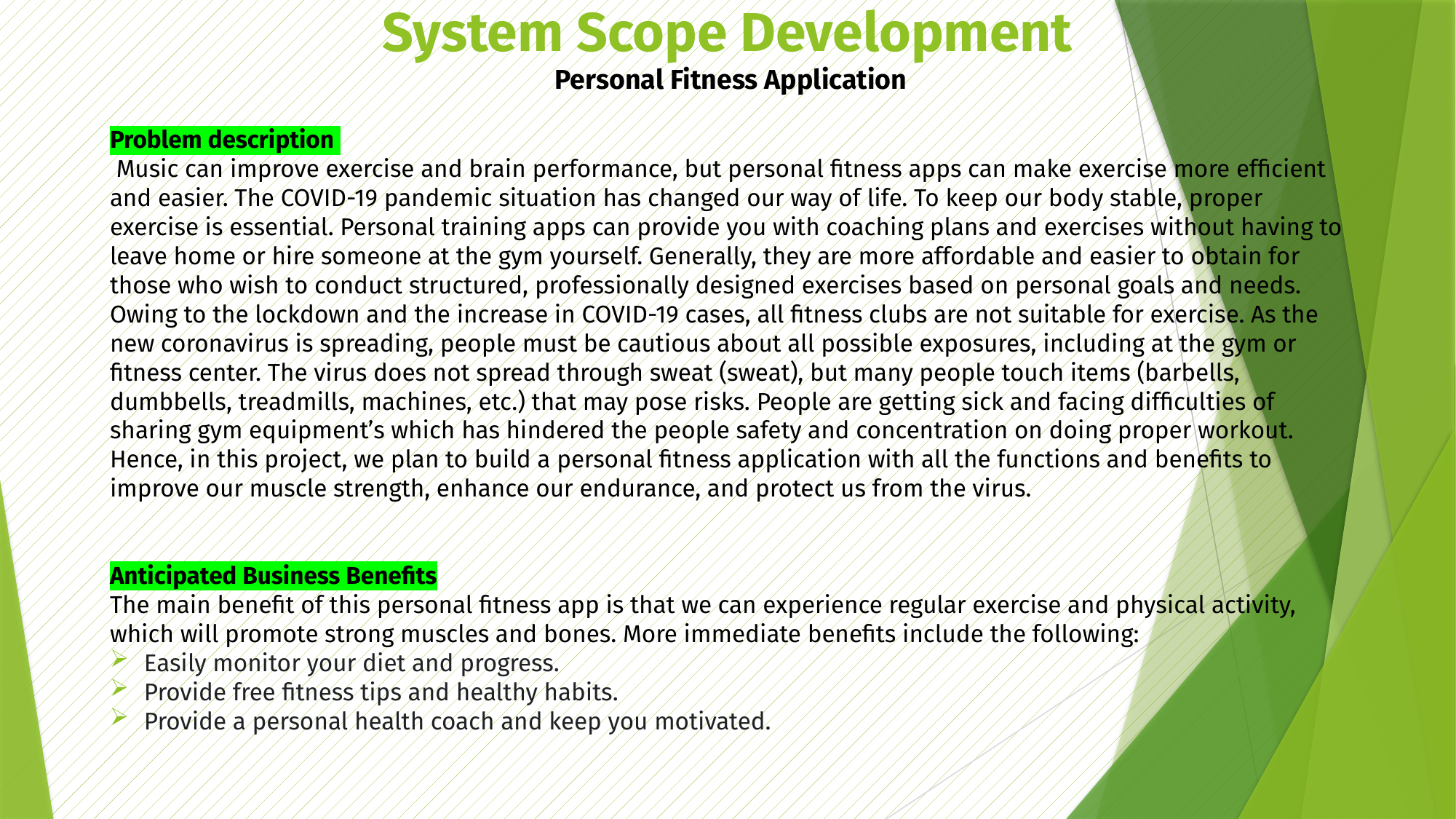

System Scope Development
 Personal Fitness Application

Problem description
 Music can improve exercise and brain performance, but personal fitness apps can make exercise more efficient and easier. The COVID-19 pandemic situation has changed our way of life. To keep our body stable, proper exercise is essential. Personal training apps can provide you with coaching plans and exercises without having to leave home or hire someone at the gym yourself. Generally, they are more affordable and easier to obtain for those who wish to conduct structured, professionally designed exercises based on personal goals and needs. Owing to the lockdown and the increase in COVID-19 cases, all fitness clubs are not suitable for exercise. As the new coronavirus is spreading, people must be cautious about all possible exposures, including at the gym or fitness center. The virus does not spread through sweat (sweat), but many people touch items (barbells, dumbbells, treadmills, machines, etc.) that may pose risks. People are getting sick and facing difficulties of sharing gym equipment’s which has hindered the people safety and concentration on doing proper workout. Hence, in this project, we plan to build a personal fitness application with all the functions and benefits to improve our muscle strength, enhance our endurance, and protect us from the virus.

Anticipated Business Benefits
The main benefit of this personal fitness app is that we can experience regular exercise and physical activity, which will promote strong muscles and bones. More immediate benefits include the following:
Easily monitor your diet and progress.
Provide free fitness tips and healthy habits.
Provide a personal health coach and keep you motivated.